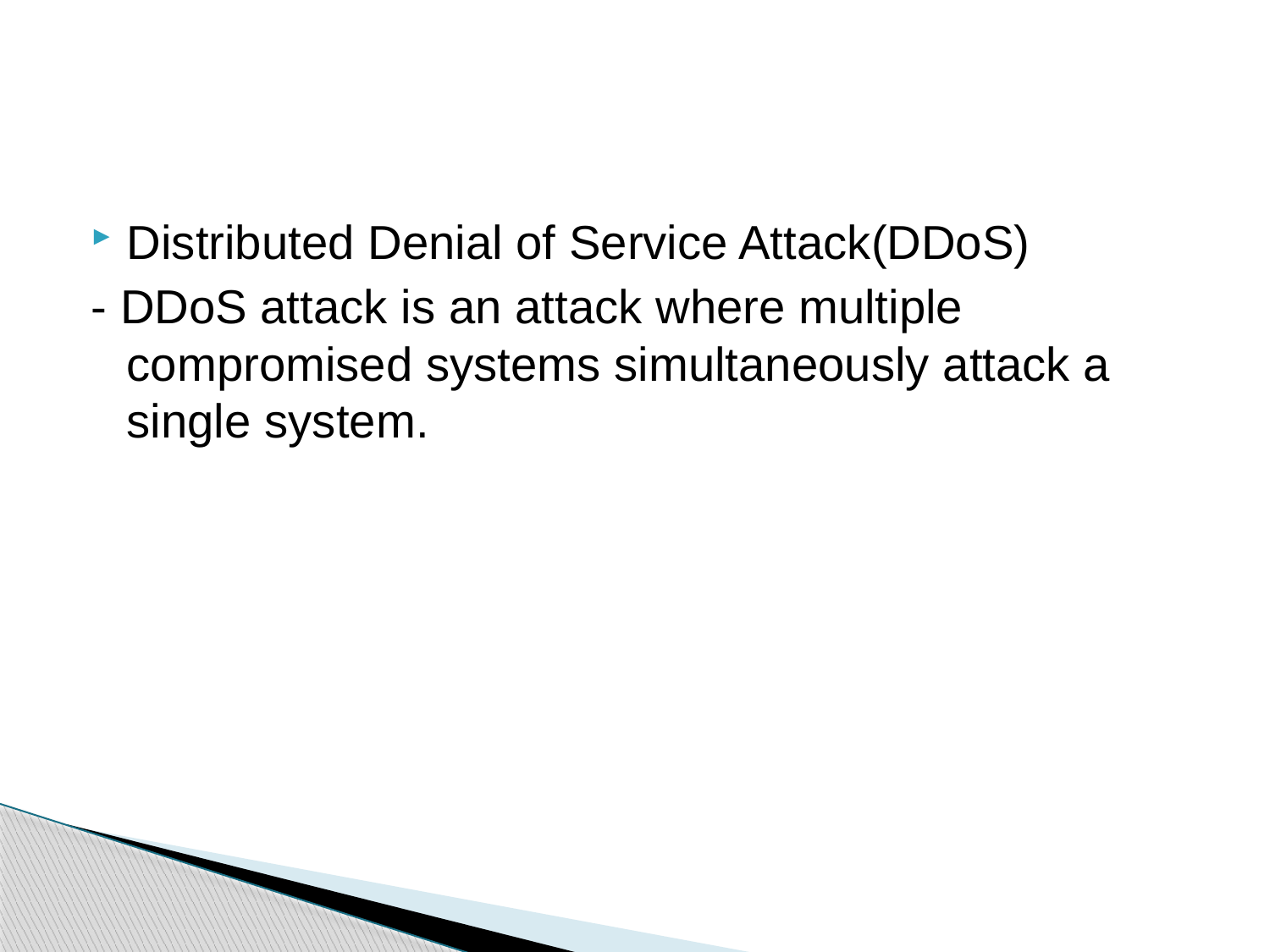

#
Distributed Denial of Service Attack(DDoS)
- DDoS attack is an attack where multiple compromised systems simultaneously attack a single system.